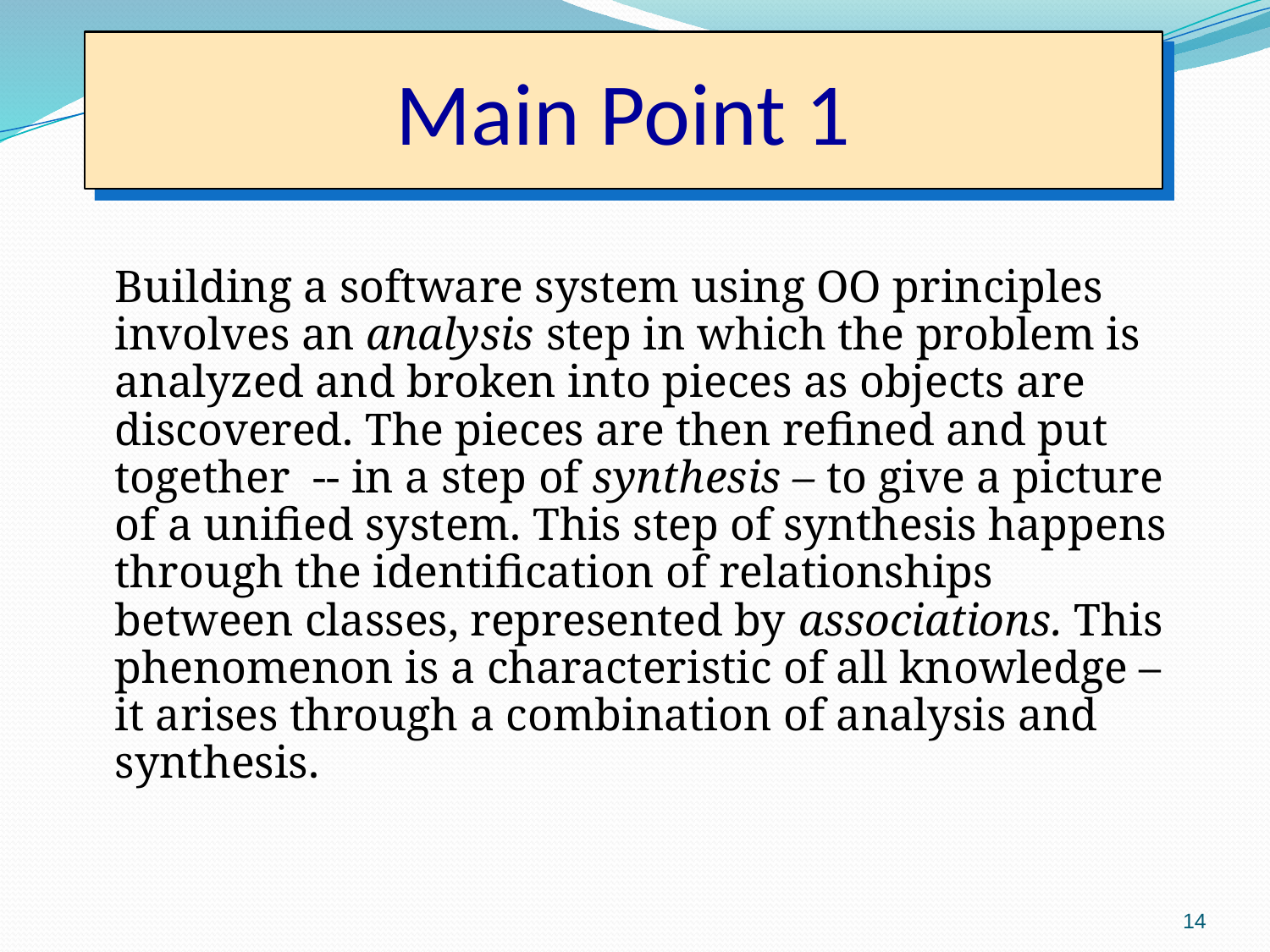

# Main Point 1
Building a software system using OO principles involves an analysis step in which the problem is analyzed and broken into pieces as objects are discovered. The pieces are then refined and put together  -- in a step of synthesis – to give a picture of a unified system. This step of synthesis happens through the identification of relationships between classes, represented by associations. This phenomenon is a characteristic of all knowledge – it arises through a combination of analysis and synthesis.
14